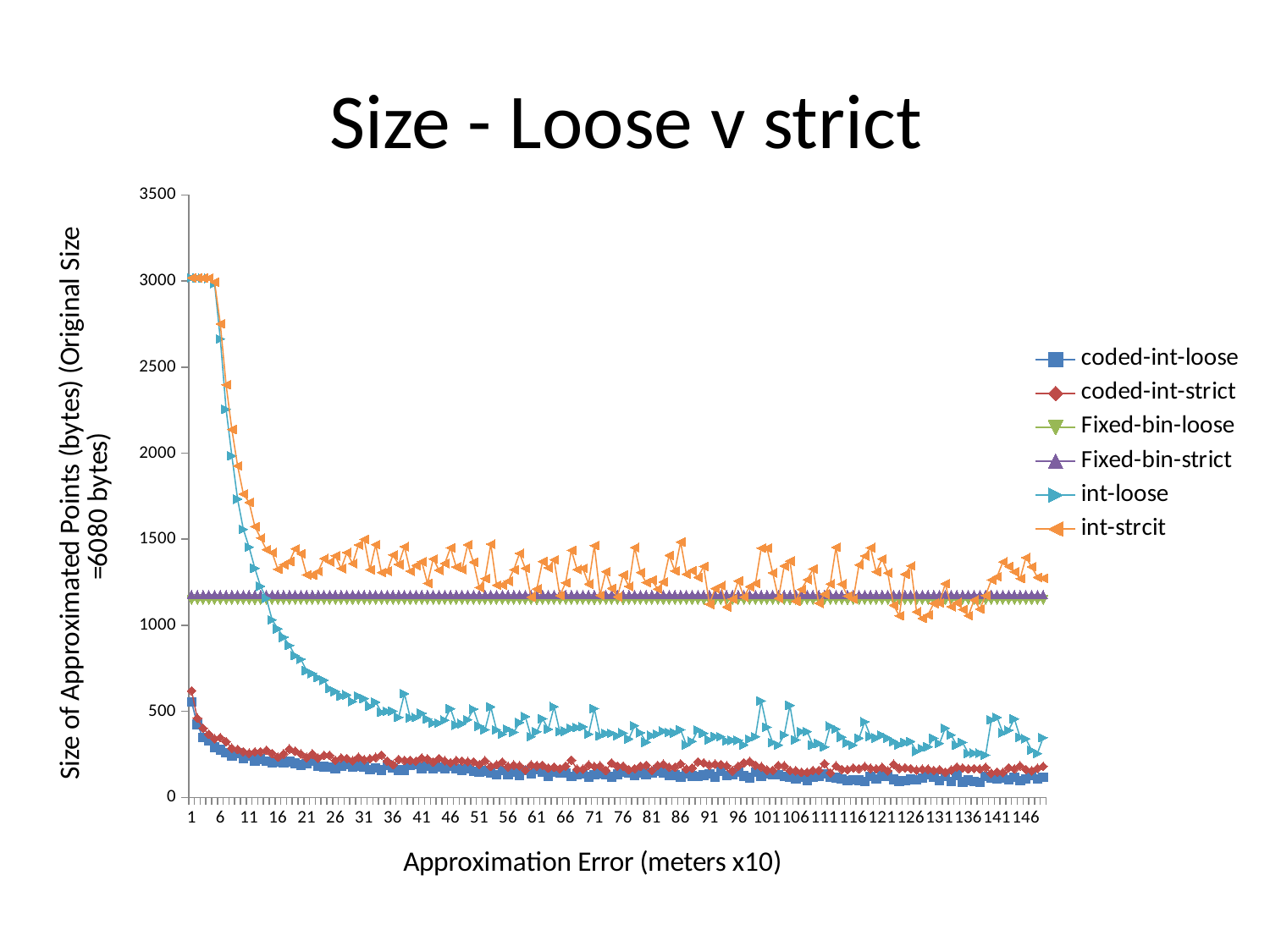

# Size - Loose v strict

### Chart

| Category | coded-int-loose | coded-int-strict | Fixed-bin-loose | Fixed-bin-strict | int-loose | int-strcit |
|---|---|---|---|---|---|---|